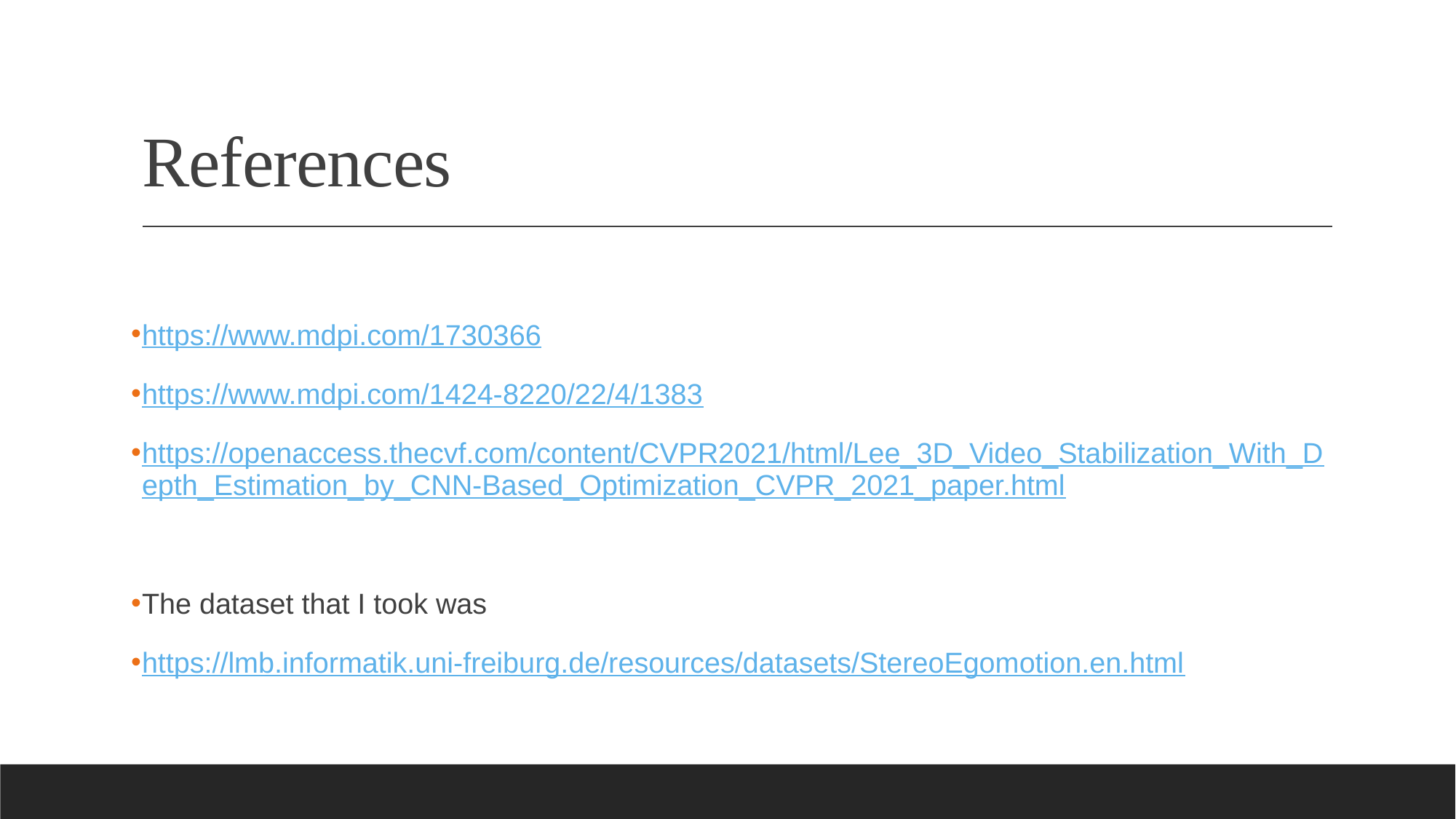

# References

https://www.mdpi.com/1730366
https://www.mdpi.com/1424-8220/22/4/1383
https://openaccess.thecvf.com/content/CVPR2021/html/Lee_3D_Video_Stabilization_With_Depth_Estimation_by_CNN-Based_Optimization_CVPR_2021_paper.html

The dataset that I took was
https://lmb.informatik.uni-freiburg.de/resources/datasets/StereoEgomotion.en.html